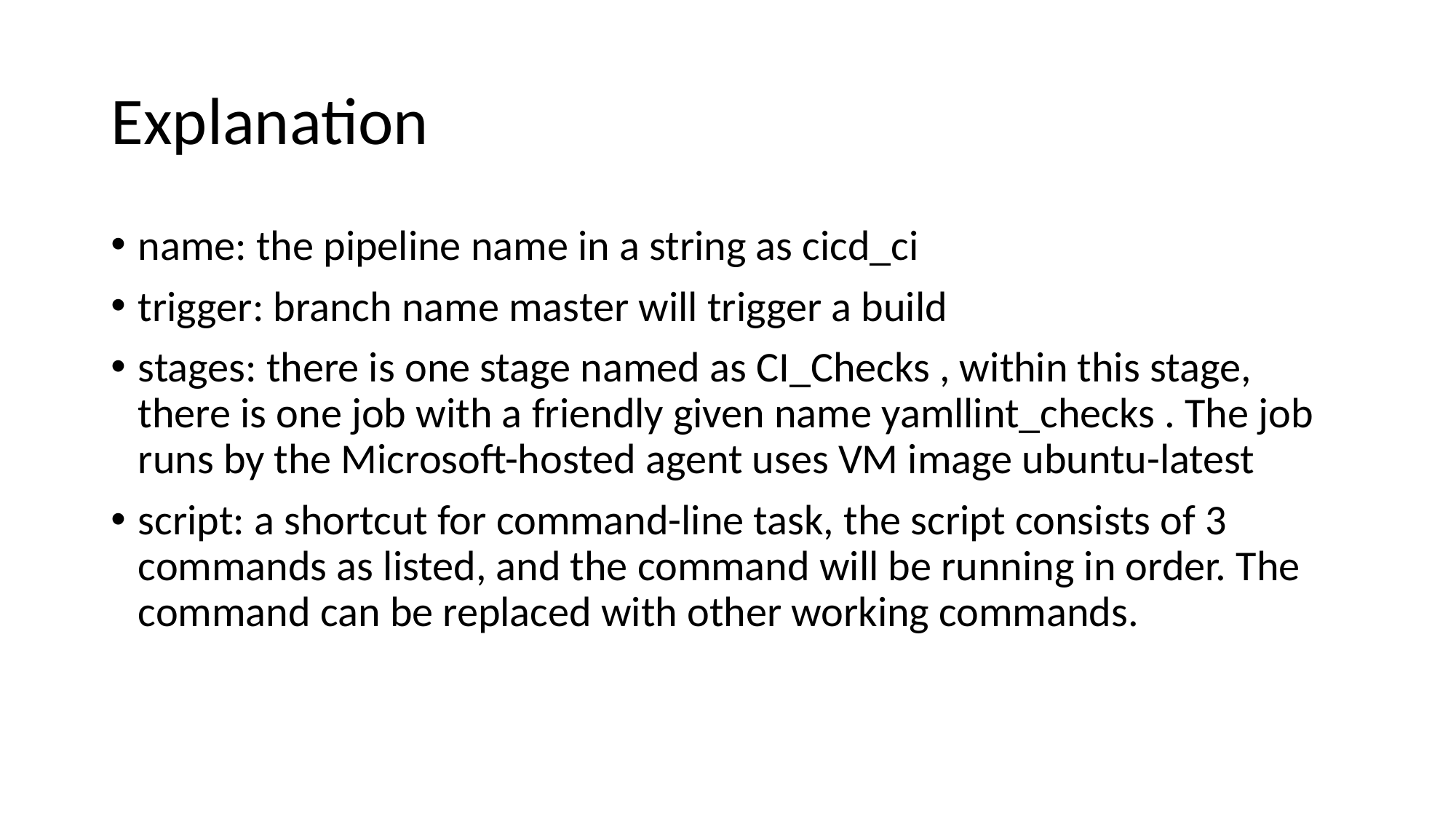

# Explanation
name: the pipeline name in a string as cicd_ci
trigger: branch name master will trigger a build
stages: there is one stage named as CI_Checks , within this stage, there is one job with a friendly given name yamllint_checks . The job runs by the Microsoft-hosted agent uses VM image ubuntu-latest
script: a shortcut for command-line task, the script consists of 3 commands as listed, and the command will be running in order. The command can be replaced with other working commands.